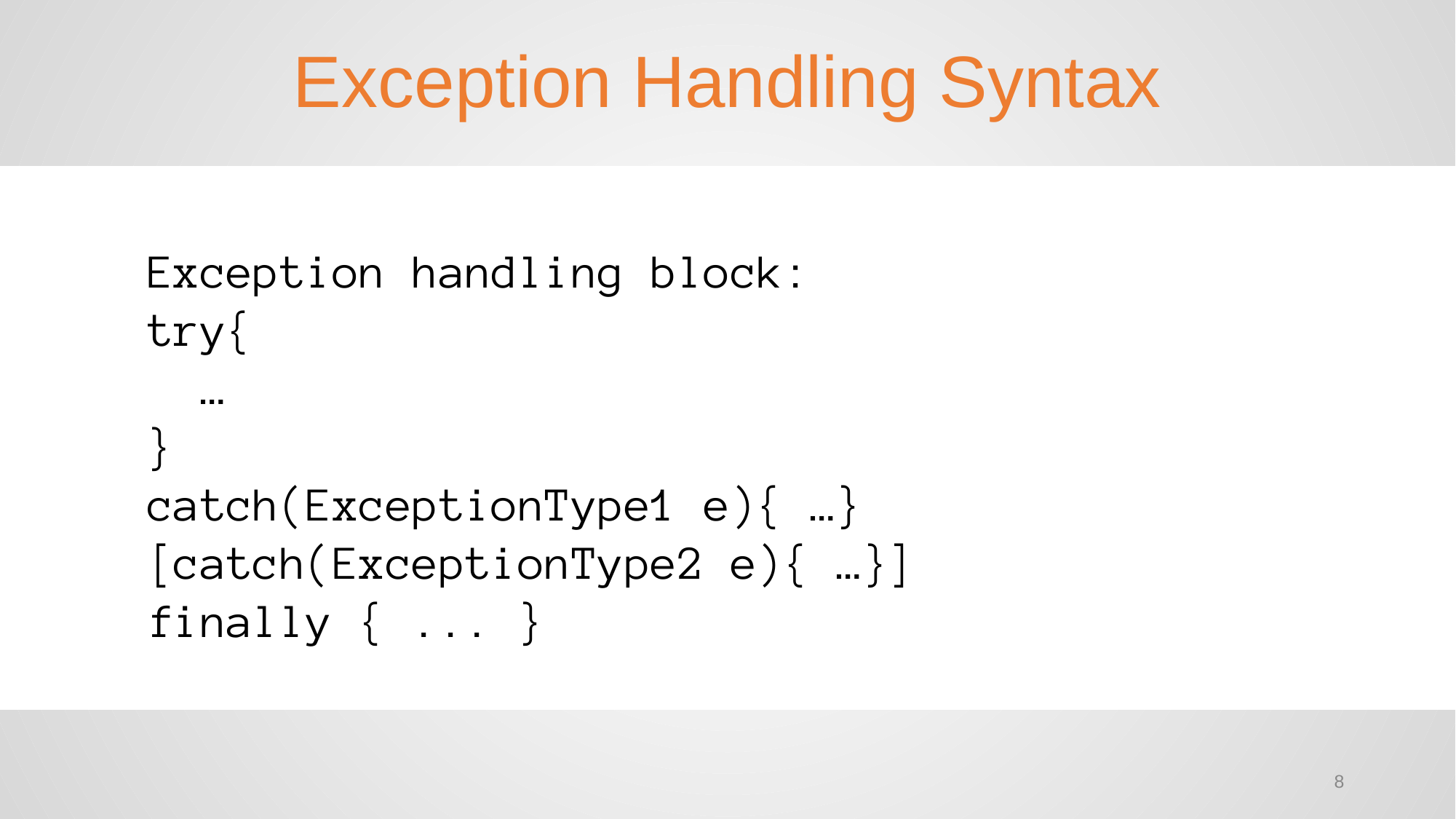

Exception Handling Syntax

Exception handling block:
try{
  …
}
catch(ExceptionType1 e){ …}
[catch(ExceptionType2 e){ …}]
finally { ... }
8